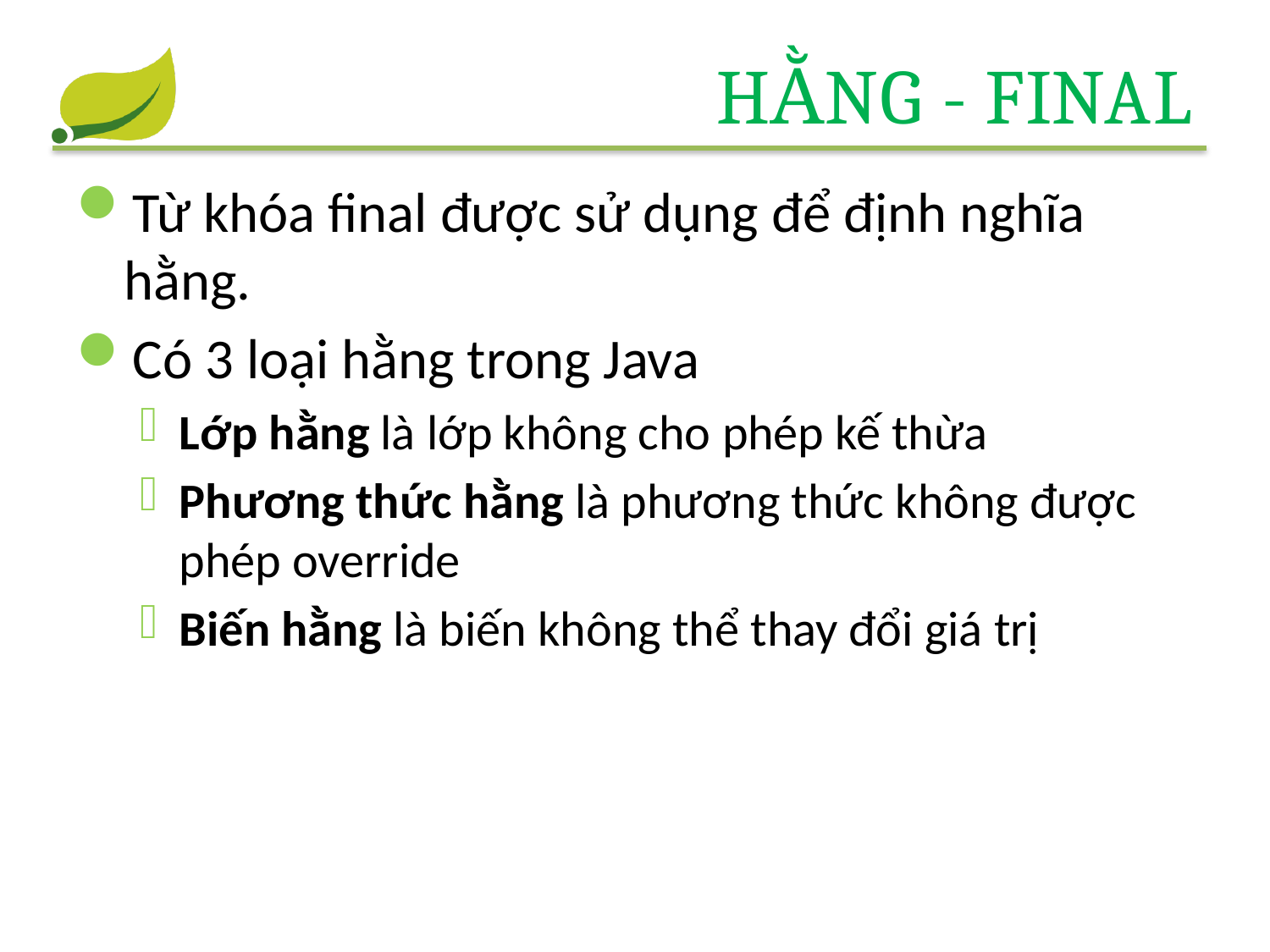

# Hằng - Final
Từ khóa final được sử dụng để định nghĩa hằng.
Có 3 loại hằng trong Java
Lớp hằng là lớp không cho phép kế thừa
Phương thức hằng là phương thức không được phép override
Biến hằng là biến không thể thay đổi giá trị